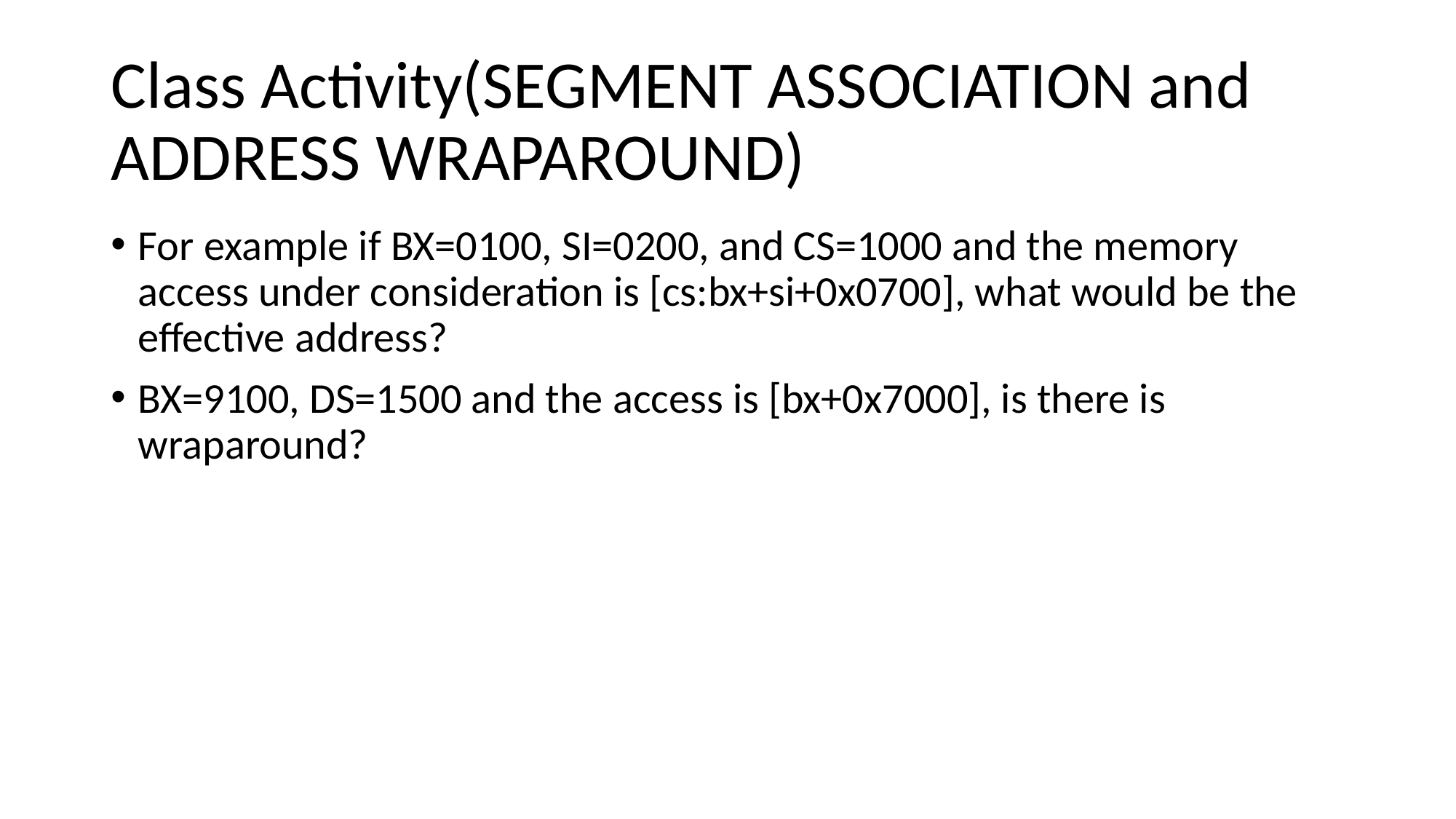

# Class Activity(SEGMENT ASSOCIATION and ADDRESS WRAPAROUND)
For example if BX=0100, SI=0200, and CS=1000 and the memory access under consideration is [cs:bx+si+0x0700], what would be the effective address?
BX=9100, DS=1500 and the access is [bx+0x7000], is there is wraparound?